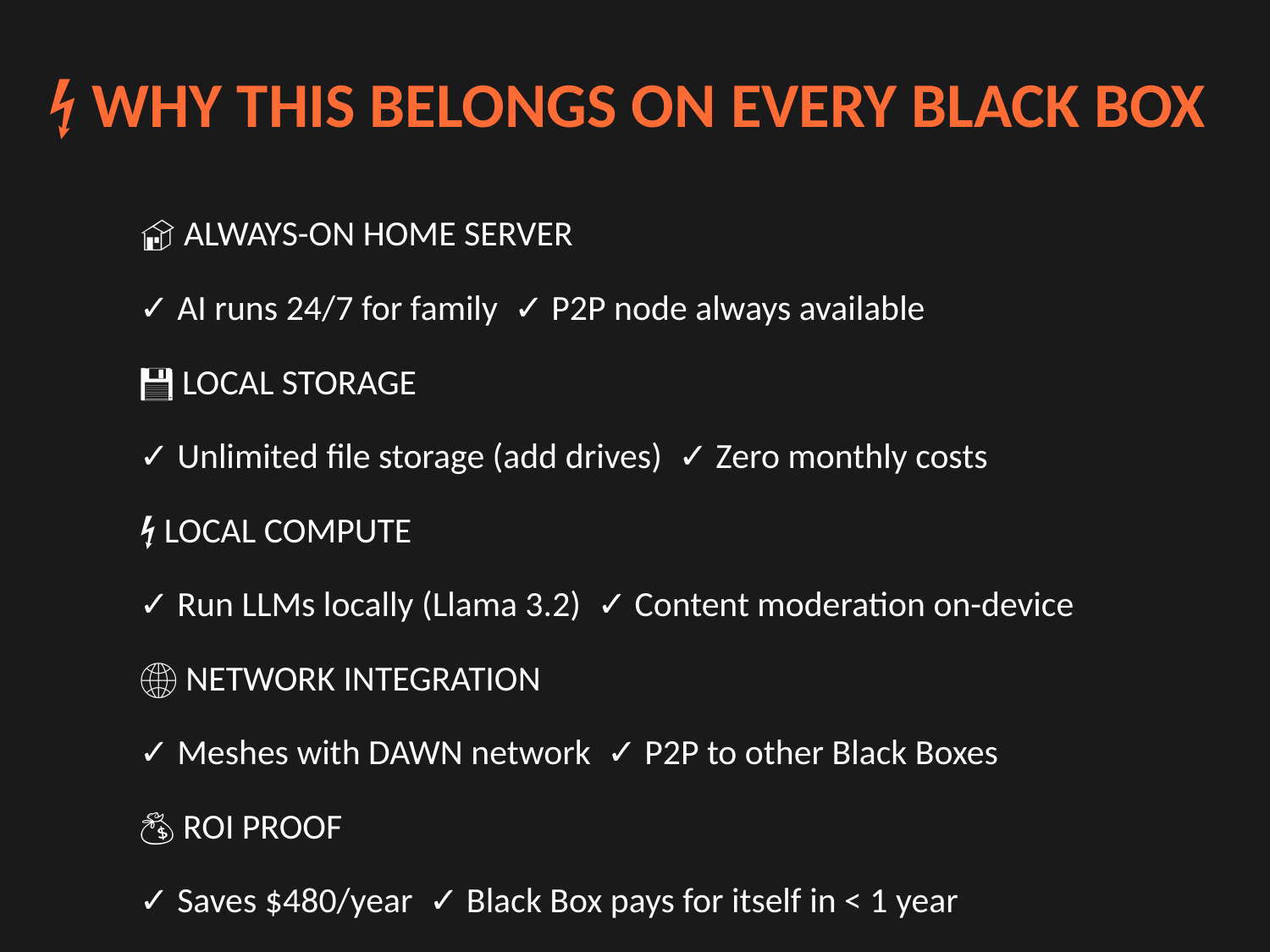

⚡ WHY THIS BELONGS ON EVERY BLACK BOX
🏠 ALWAYS-ON HOME SERVER
✓ AI runs 24/7 for family  ✓ P2P node always available
💾 LOCAL STORAGE
✓ Unlimited file storage (add drives)  ✓ Zero monthly costs
⚡ LOCAL COMPUTE
✓ Run LLMs locally (Llama 3.2)  ✓ Content moderation on-device
🌐 NETWORK INTEGRATION
✓ Meshes with DAWN network  ✓ P2P to other Black Boxes
💰 ROI PROOF
✓ Saves $480/year  ✓ Black Box pays for itself in < 1 year